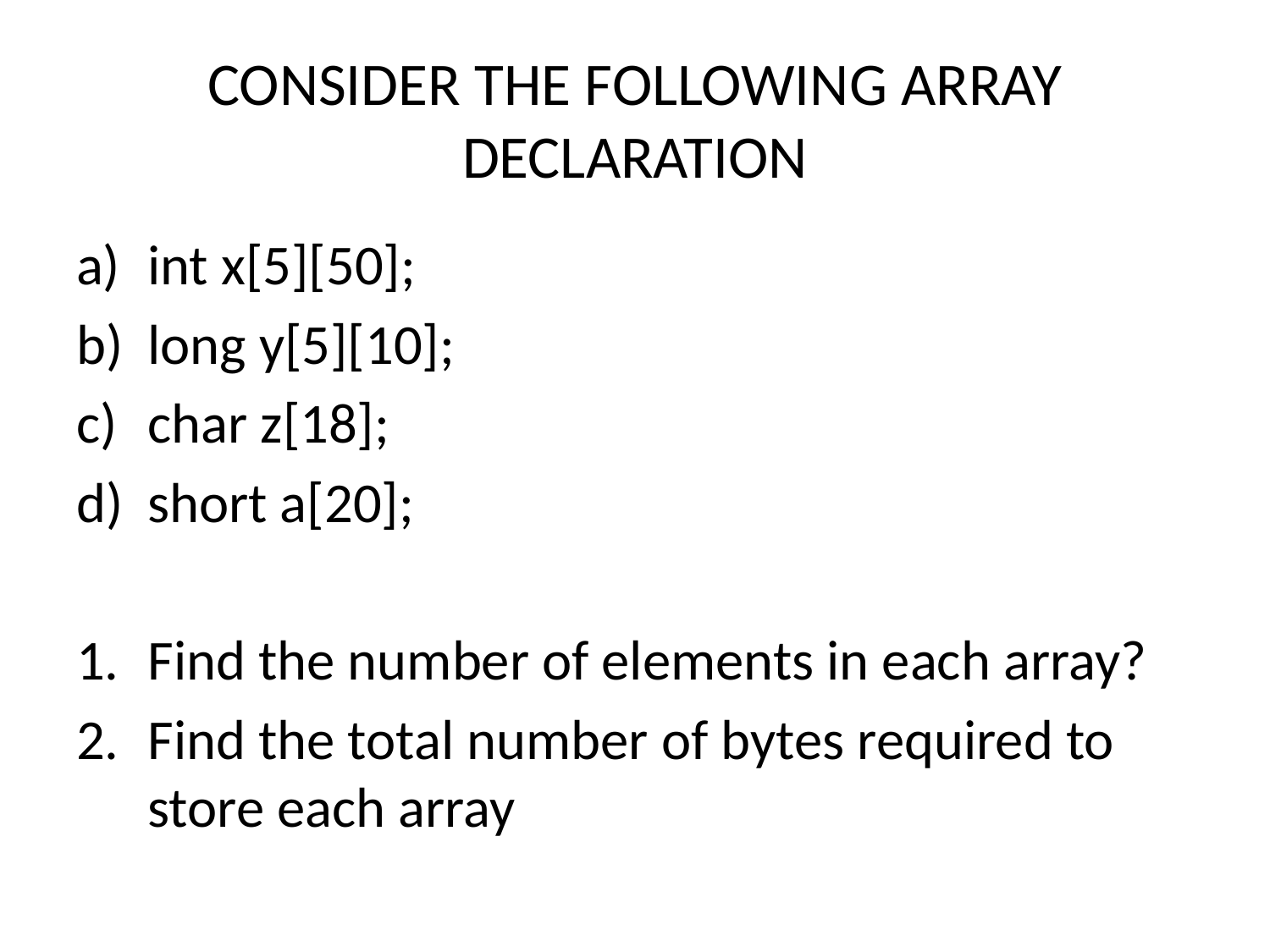

# CONSIDER THE FOLLOWING ARRAY DECLARATION
int x[5][50];
long y[5][10];
char z[18];
short a[20];

Find the number of elements in each array?
Find the total number of bytes required to store each array